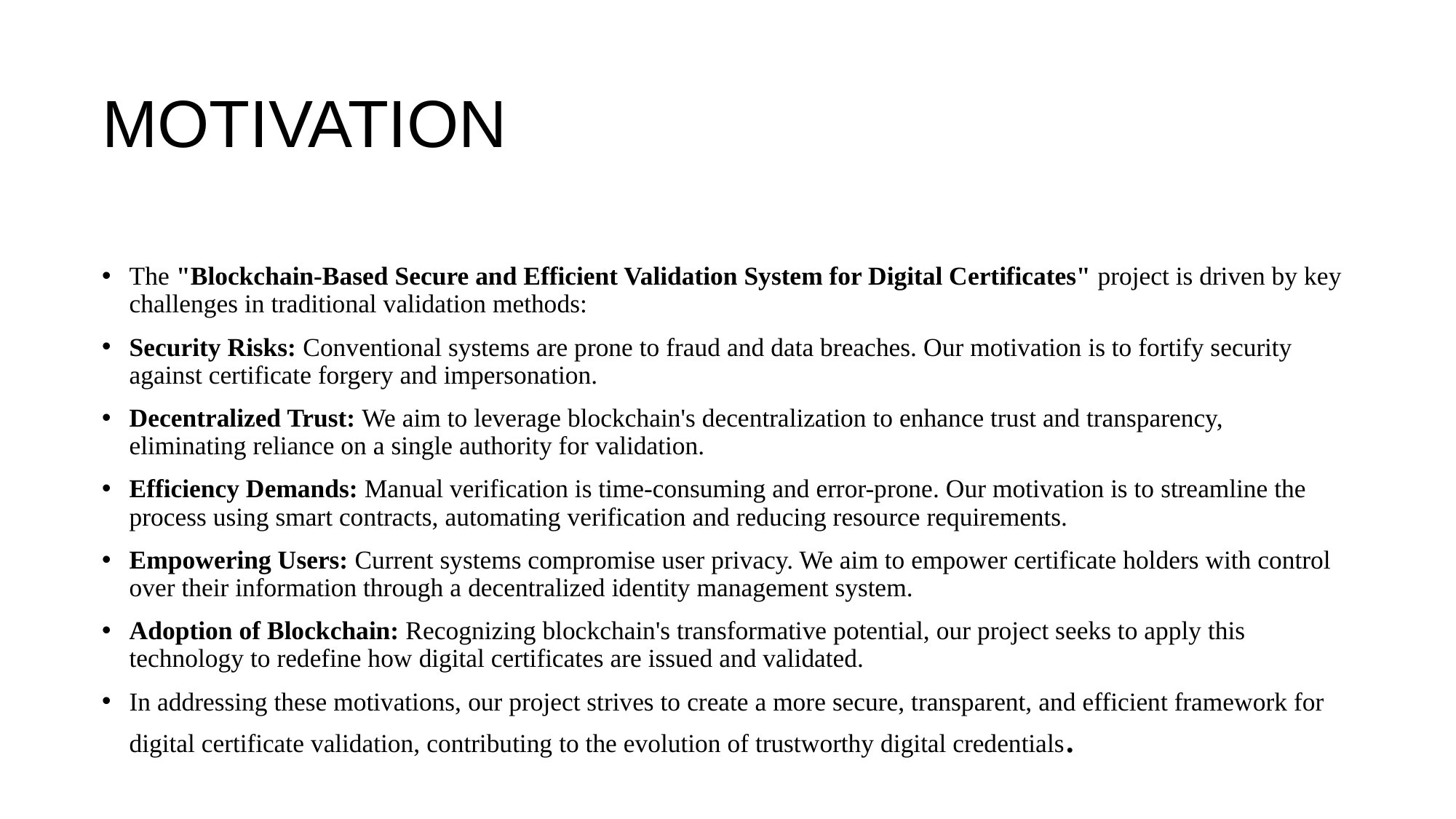

# MOTIVATION

The "Blockchain-Based Secure and Efficient Validation System for Digital Certificates" project is driven by key challenges in traditional validation methods:
Security Risks: Conventional systems are prone to fraud and data breaches. Our motivation is to fortify security against certificate forgery and impersonation.
Decentralized Trust: We aim to leverage blockchain's decentralization to enhance trust and transparency, eliminating reliance on a single authority for validation.
Efficiency Demands: Manual verification is time-consuming and error-prone. Our motivation is to streamline the process using smart contracts, automating verification and reducing resource requirements.
Empowering Users: Current systems compromise user privacy. We aim to empower certificate holders with control over their information through a decentralized identity management system.
Adoption of Blockchain: Recognizing blockchain's transformative potential, our project seeks to apply this technology to redefine how digital certificates are issued and validated.
In addressing these motivations, our project strives to create a more secure, transparent, and efficient framework for digital certificate validation, contributing to the evolution of trustworthy digital credentials.